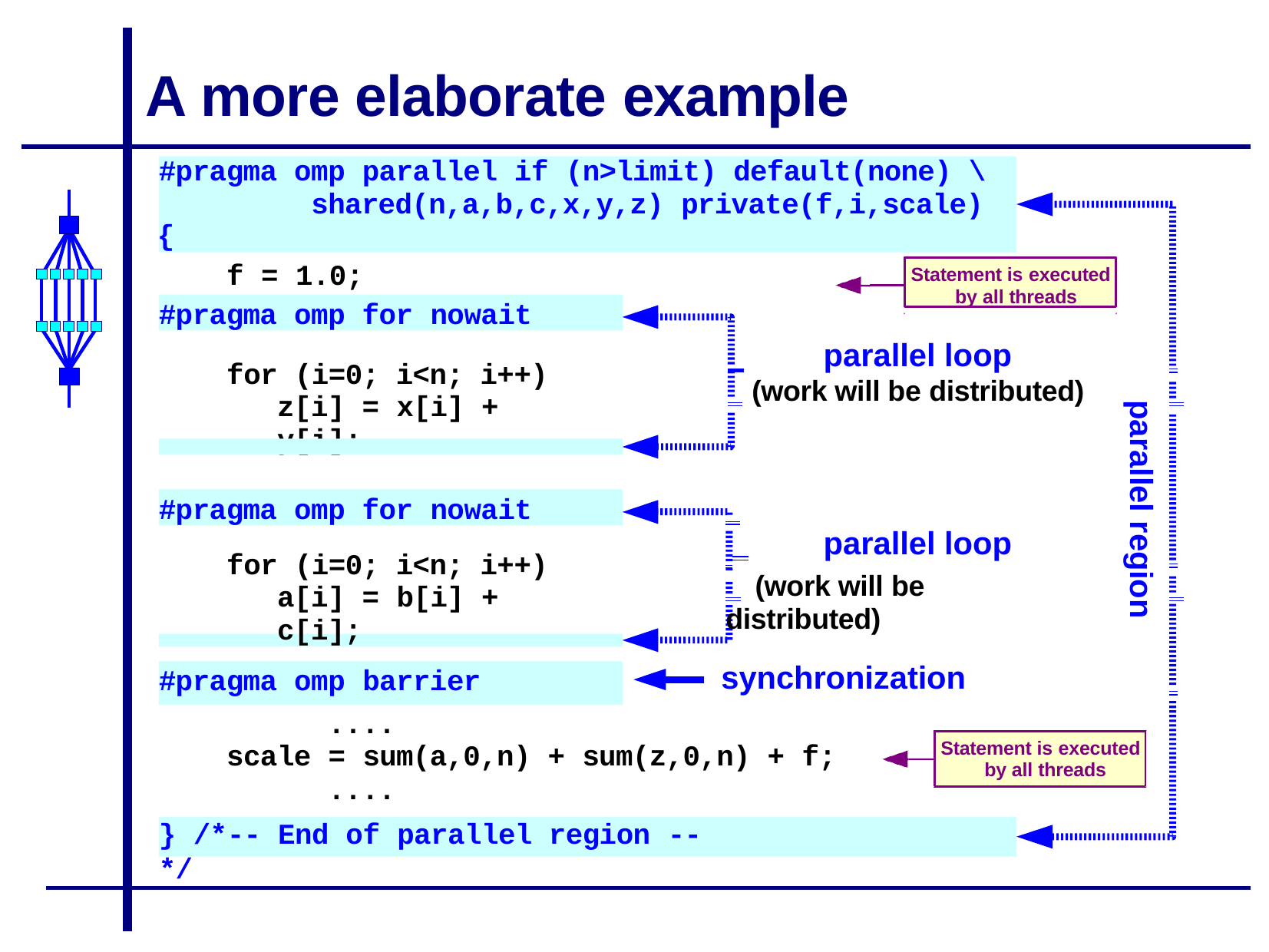

# A more elaborate example
#pragma omp parallel if (n>limit) default(none) \  shared(n,a,b,c,x,y,z) private(f,i,scale)
{

f = 1.0;

Statement is executed  by all threads

#pragma omp for nowait

  	parallel loop
   (work will be distributed)

for (i=0; i<n; i++)  z[i] = x[i] + y[i];

parallel region

#pragma omp for nowait

   	parallel loop
    (work will be distributed)

for (i=0; i<n; i++)  a[i] = b[i] + c[i];

synchronization

#pragma omp barrier

....
scale = sum(a,0,n) + sum(z,0,n) + f;
....

Statement is executed  by all threads

} /*-- End of parallel region --*/